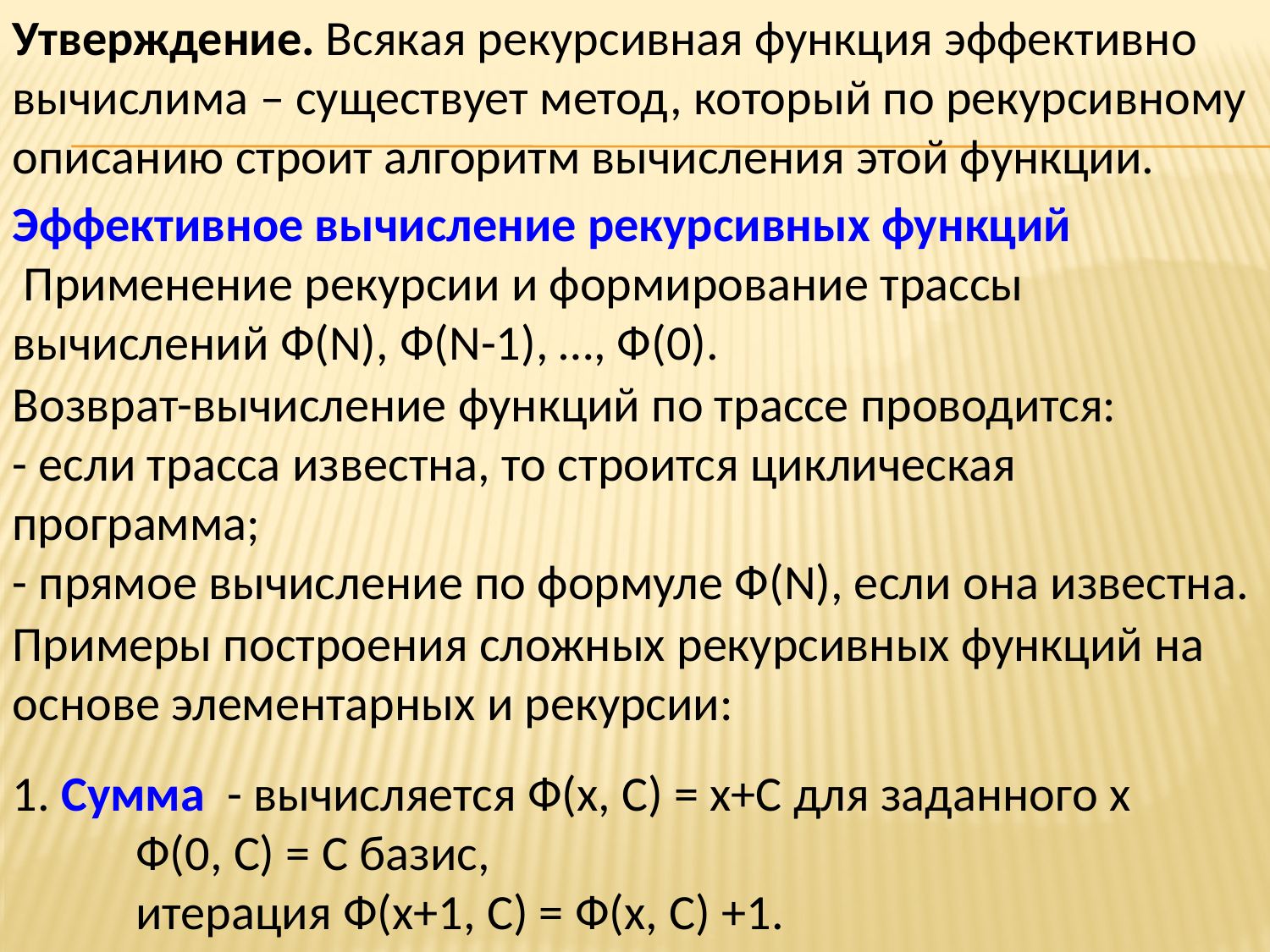

Утверждение. Всякая рекурсивная функция эффективно вычислима – существует метод, который по рекурсивному описанию строит алгоритм вычисления этой функции.
Эффективное вычисление рекурсивных функций
 Применение рекурсии и формирование трассы вычислений Ф(N), Ф(N-1), …, Ф(0).
Возврат-вычисление функций по трассе проводится:
- если трасса известна, то строится циклическая программа;
- прямое вычисление по формуле Ф(N), если она известна.
Примеры построения сложных рекурсивных функций на основе элементарных и рекурсии:
1. Сумма  - вычисляется Ф(x, C) = x+C для заданного x
           Ф(0, C) = C базис,
           итерация Ф(x+1, C) = Ф(x, C) +1.